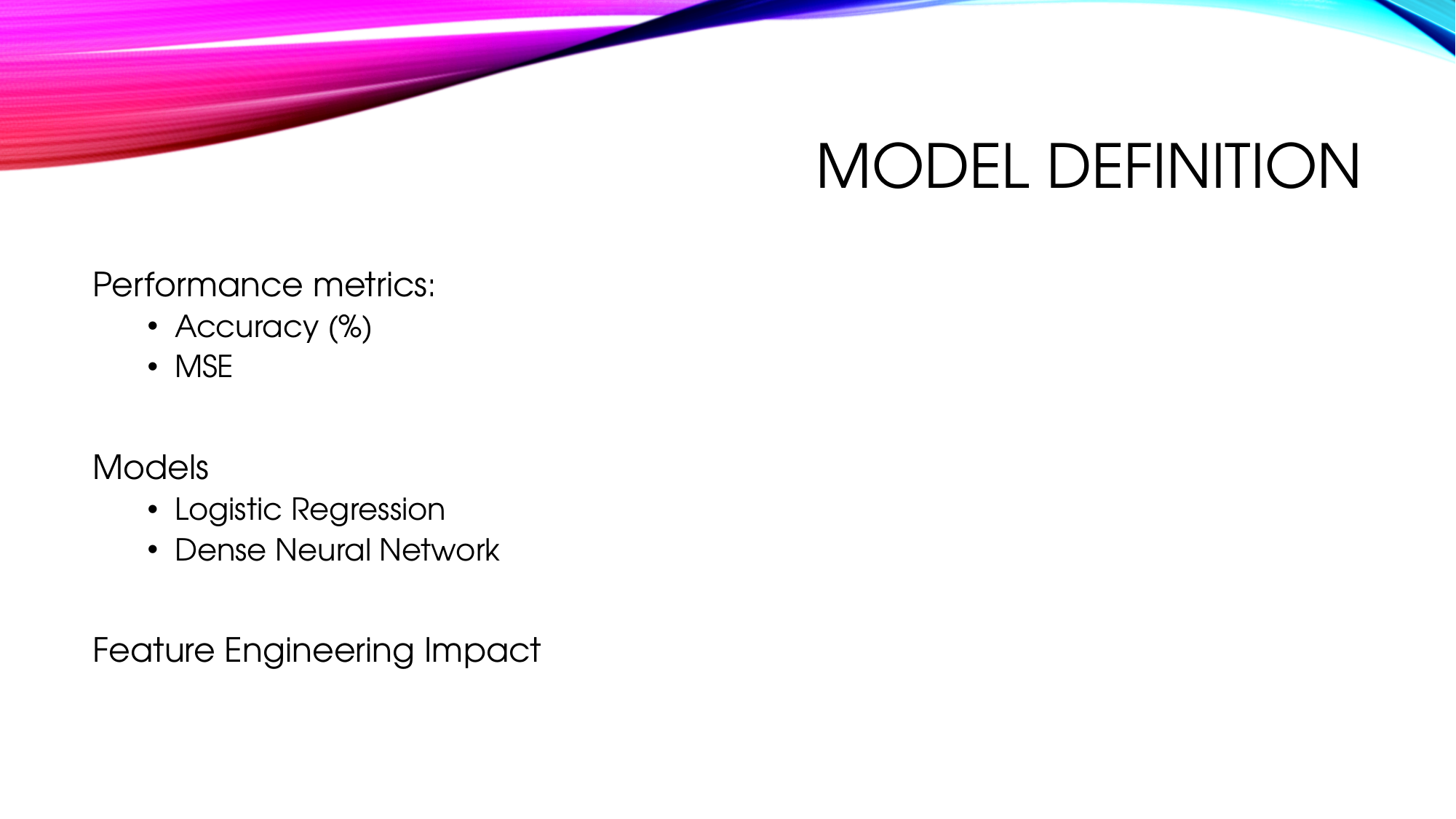

# Model Definition
Performance metrics:
Accuracy (%)
MSE

Models
Logistic Regression
Dense Neural Network

Feature Engineering Impact